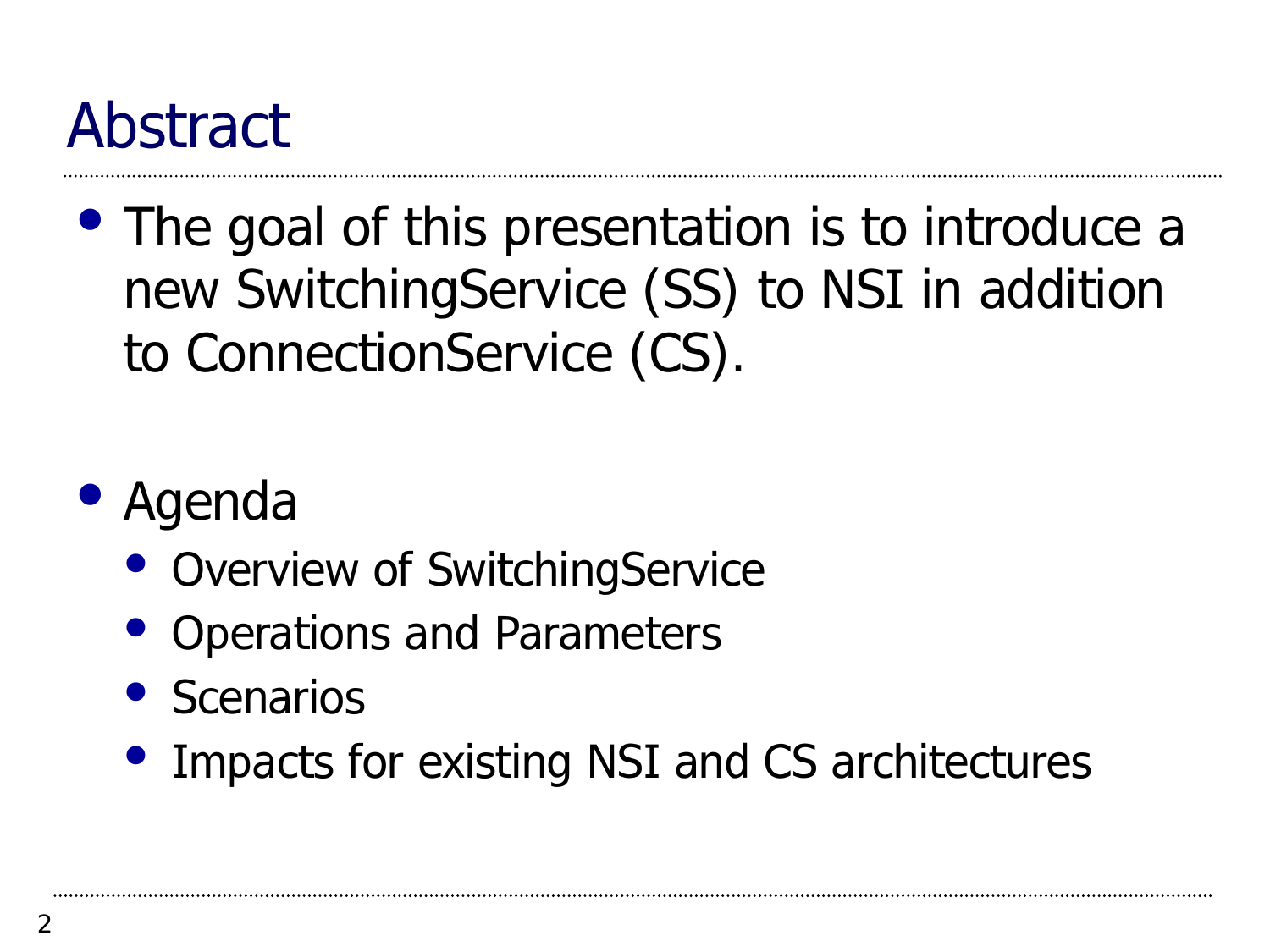

# Abstract
The goal of this presentation is to introduce a new SwitchingService (SS) to NSI in addition to ConnectionService (CS).

Agenda
Overview of SwitchingService
Operations and Parameters
Scenarios
Impacts for existing NSI and CS architectures
2